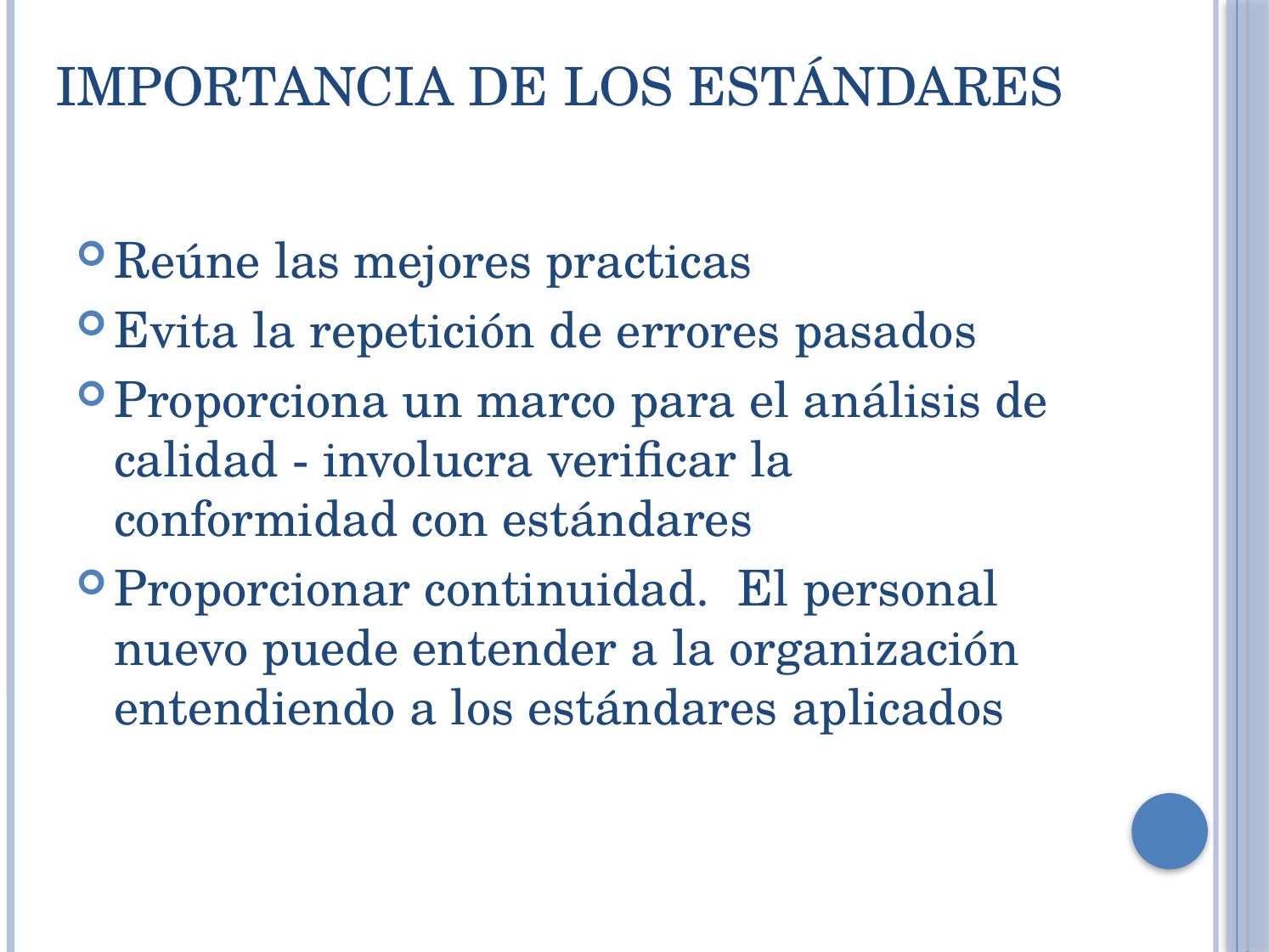

# Importancia de los estándares
Reúne las mejores practicas
Evita la repetición de errores pasados
Proporciona un marco para el análisis de calidad - involucra verificar la conformidad con estándares
Proporcionar continuidad.  El personal nuevo puede entender a la organización entendiendo a los estándares aplicados